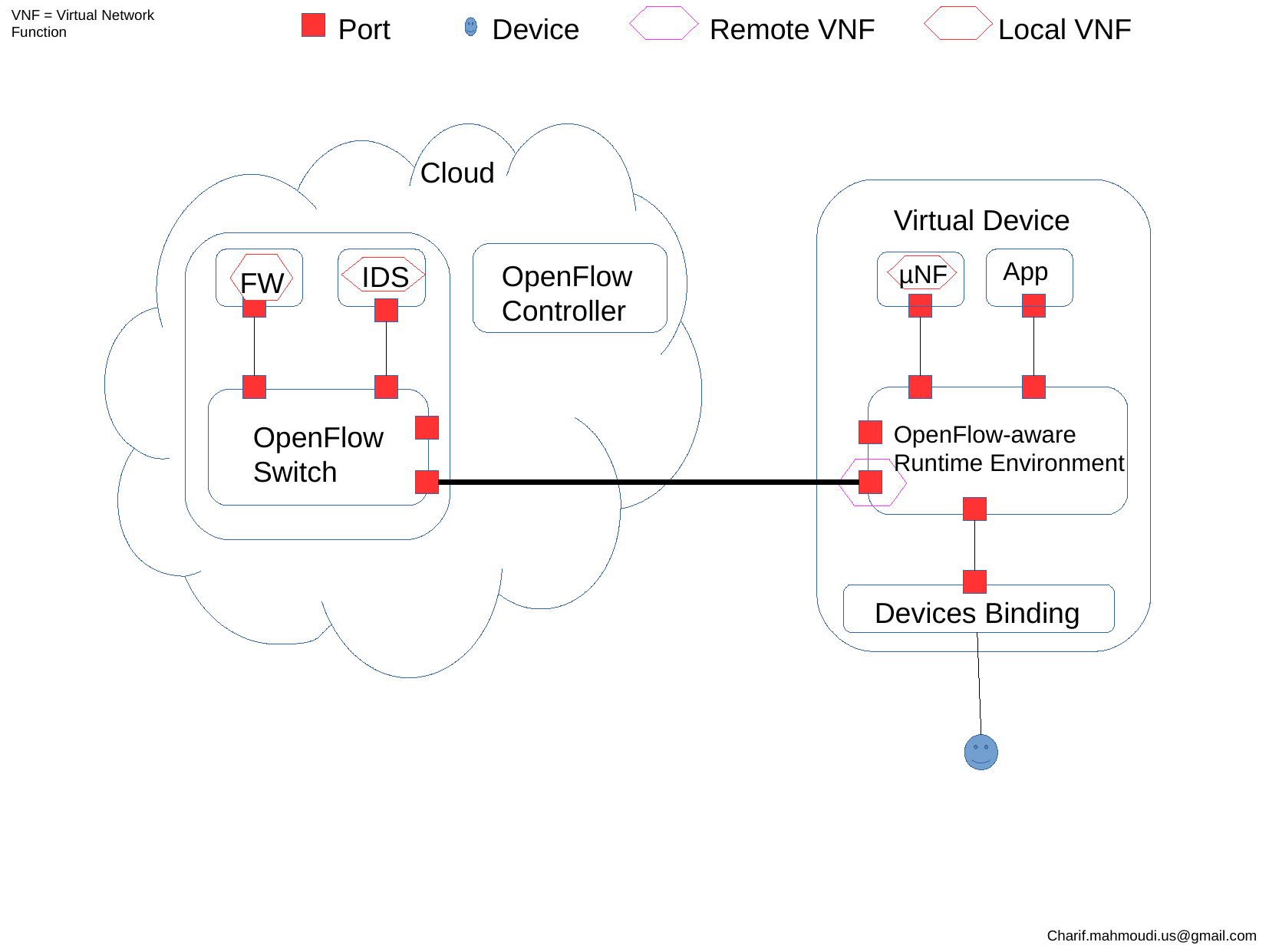

VNF = Virtual Network Function
Port
Device
Remote VNF
Local VNF

Cloud

Virtual Device

App
OpenFlow
Controller

µNF
IDS

FW

OpenFlow
Switch
OpenFlow-aware
Runtime Environment

Devices Binding

Charif.mahmoudi.us@gmail.com